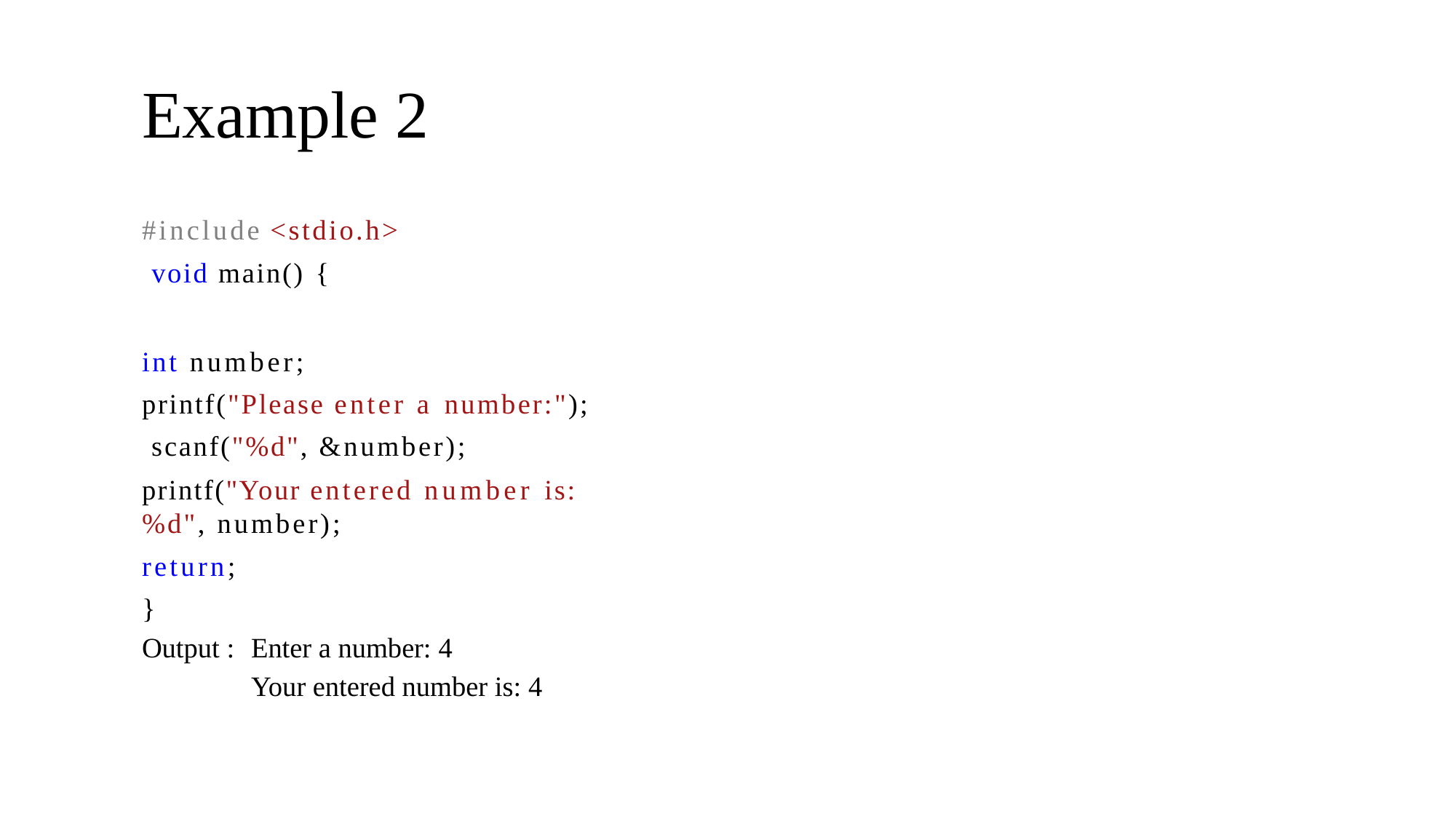

# Example 2
#include <stdio.h>  void main() {

int number;
printf("Please enter a number:");  scanf("%d", &number);
printf("Your entered number is: %d", number);
return;
}
Output : 	Enter a number: 4
 	Your entered number is: 4